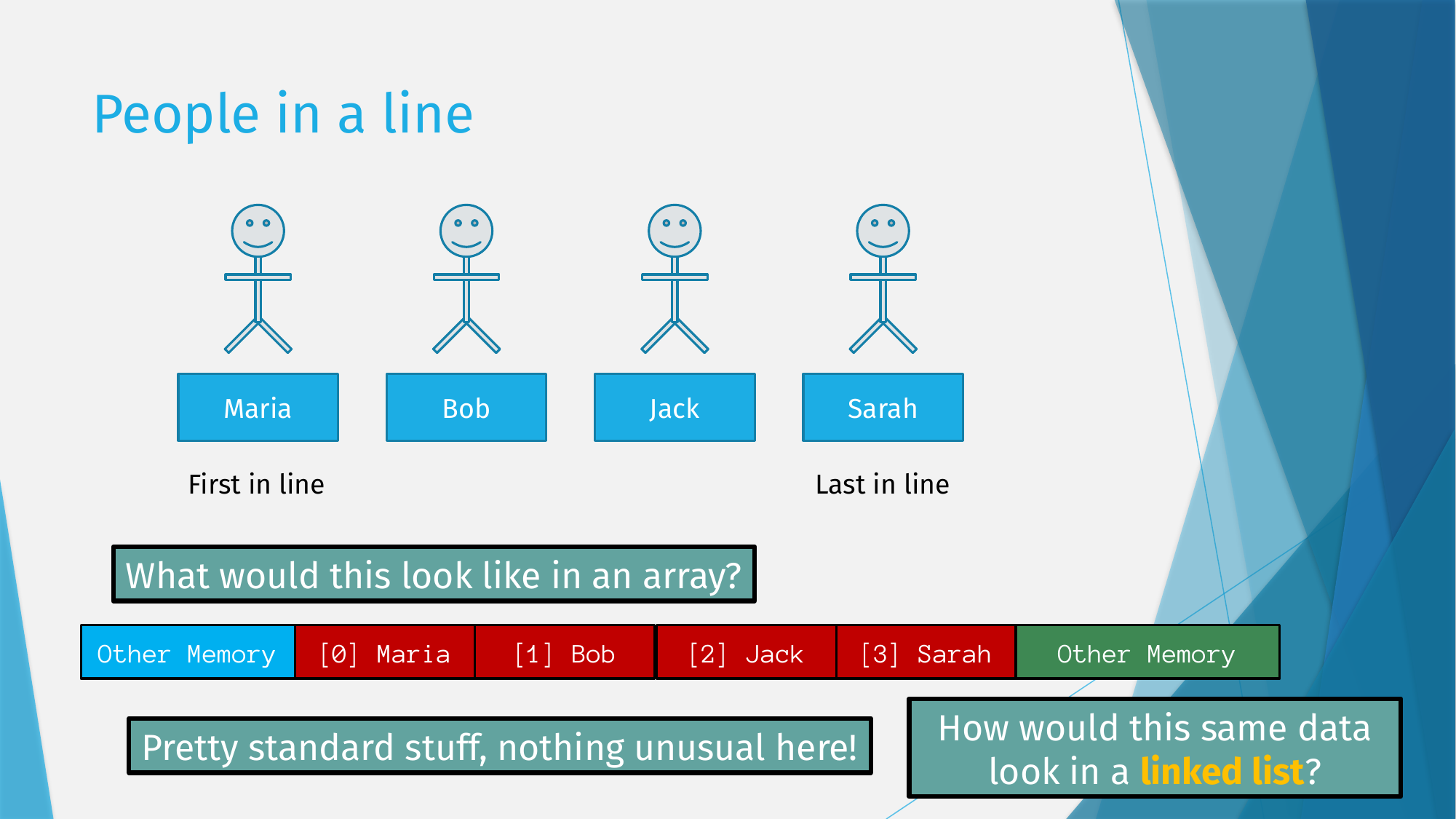

# People in a line

Maria
Bob
Jack
Sarah
First in line
Last in line
What would this look like in an array?
Other Memory
[0] Maria
[1] Bob
[2] Jack
[3] Sarah
Other Memory
How would this same data look in a linked list?
Pretty standard stuff, nothing unusual here!